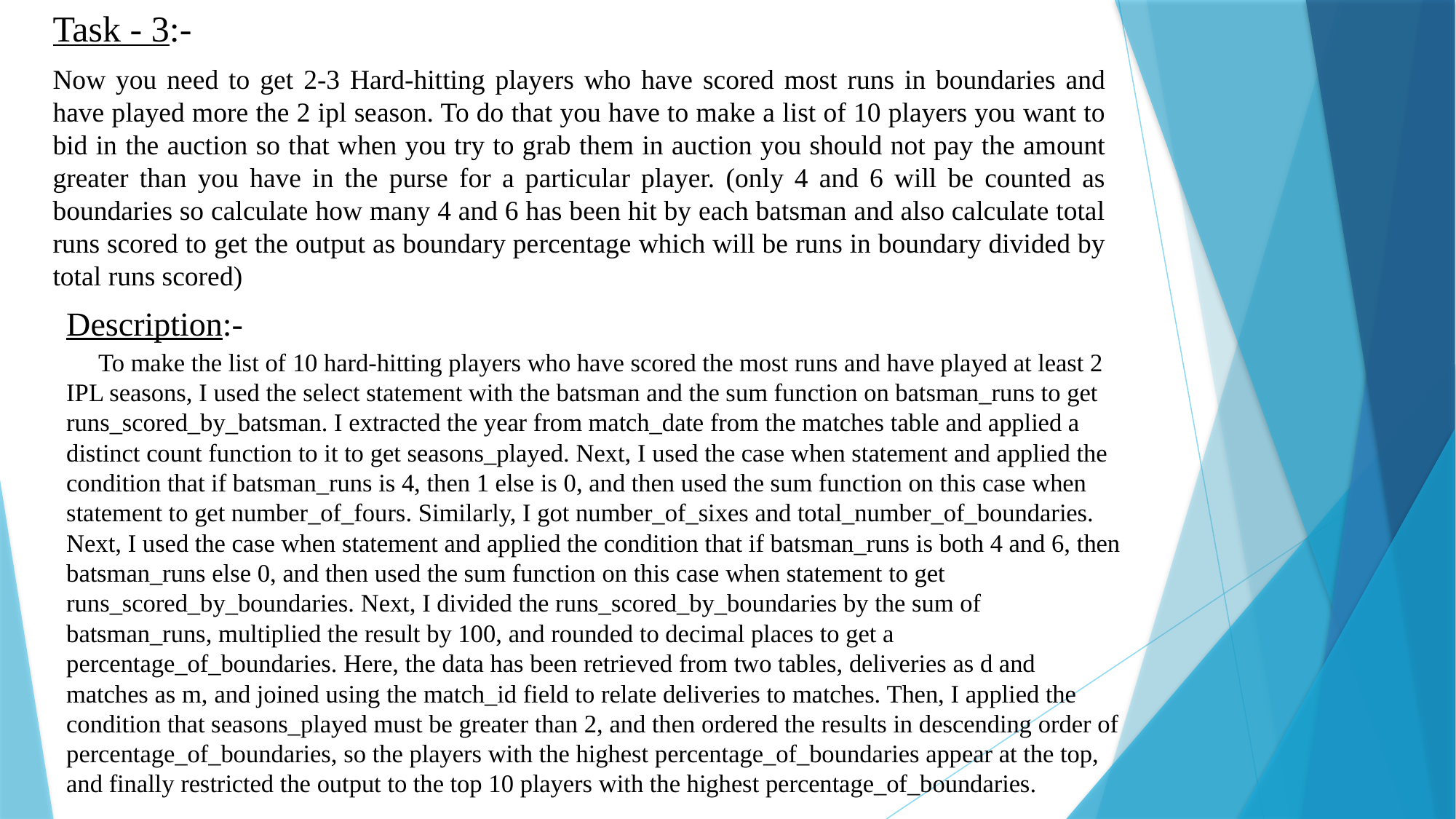

Task - 3:-
# Now you need to get 2-3 Hard-hitting players who have scored most runs in boundaries and have played more the 2 ipl season. To do that you have to make a list of 10 players you want to bid in the auction so that when you try to grab them in auction you should not pay the amount greater than you have in the purse for a particular player. (only 4 and 6 will be counted as boundaries so calculate how many 4 and 6 has been hit by each batsman and also calculate total runs scored to get the output as boundary percentage which will be runs in boundary divided by total runs scored)
Description:-
	 To make the list of 10 hard-hitting players who have scored the most runs and have played at least 2 IPL seasons, I used the select statement with the batsman and the sum function on batsman_runs to get runs_scored_by_batsman. I extracted the year from match_date from the matches table and applied a distinct count function to it to get seasons_played. Next, I used the case when statement and applied the condition that if batsman_runs is 4, then 1 else is 0, and then used the sum function on this case when statement to get number_of_fours. Similarly, I got number_of_sixes and total_number_of_boundaries. Next, I used the case when statement and applied the condition that if batsman_runs is both 4 and 6, then batsman_runs else 0, and then used the sum function on this case when statement to get runs_scored_by_boundaries. Next, I divided the runs_scored_by_boundaries by the sum of batsman_runs, multiplied the result by 100, and rounded to decimal places to get a percentage_of_boundaries. Here, the data has been retrieved from two tables, deliveries as d and matches as m, and joined using the match_id field to relate deliveries to matches. Then, I applied the condition that seasons_played must be greater than 2, and then ordered the results in descending order of percentage_of_boundaries, so the players with the highest percentage_of_boundaries appear at the top, and finally restricted the output to the top 10 players with the highest percentage_of_boundaries.